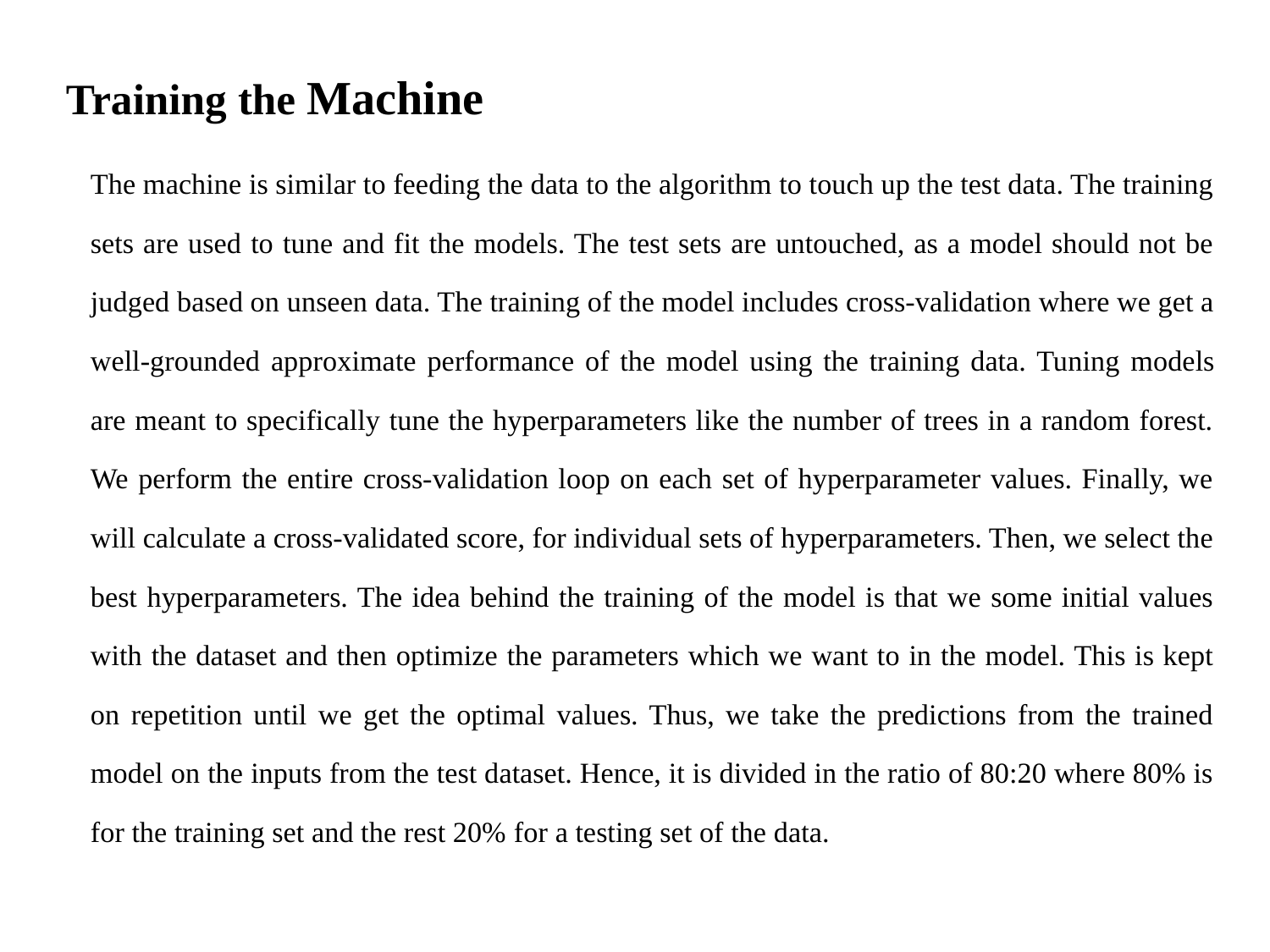

Training the Machine
		The machine is similar to feeding the data to the algorithm to touch up the test data. The training sets are used to tune and fit the models. The test sets are untouched, as a model should not be judged based on unseen data. The training of the model includes cross-validation where we get a well-grounded approximate performance of the model using the training data. Tuning models are meant to specifically tune the hyperparameters like the number of trees in a random forest. We perform the entire cross-validation loop on each set of hyperparameter values. Finally, we will calculate a cross-validated score, for individual sets of hyperparameters. Then, we select the best hyperparameters. The idea behind the training of the model is that we some initial values with the dataset and then optimize the parameters which we want to in the model. This is kept on repetition until we get the optimal values. Thus, we take the predictions from the trained model on the inputs from the test dataset. Hence, it is divided in the ratio of 80:20 where 80% is for the training set and the rest 20% for a testing set of the data.